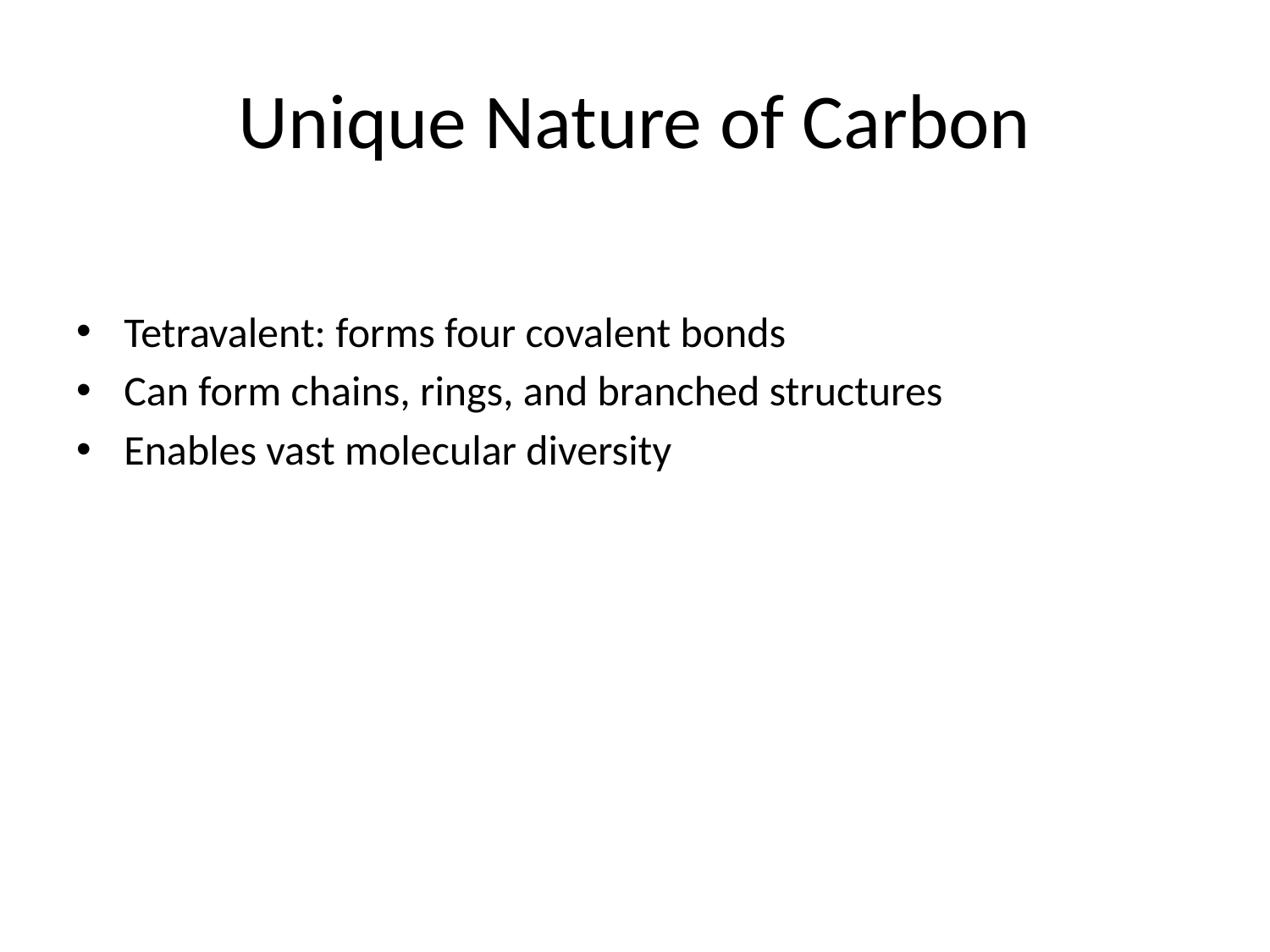

# Unique Nature of Carbon

Tetravalent: forms four covalent bonds
Can form chains, rings, and branched structures
Enables vast molecular diversity